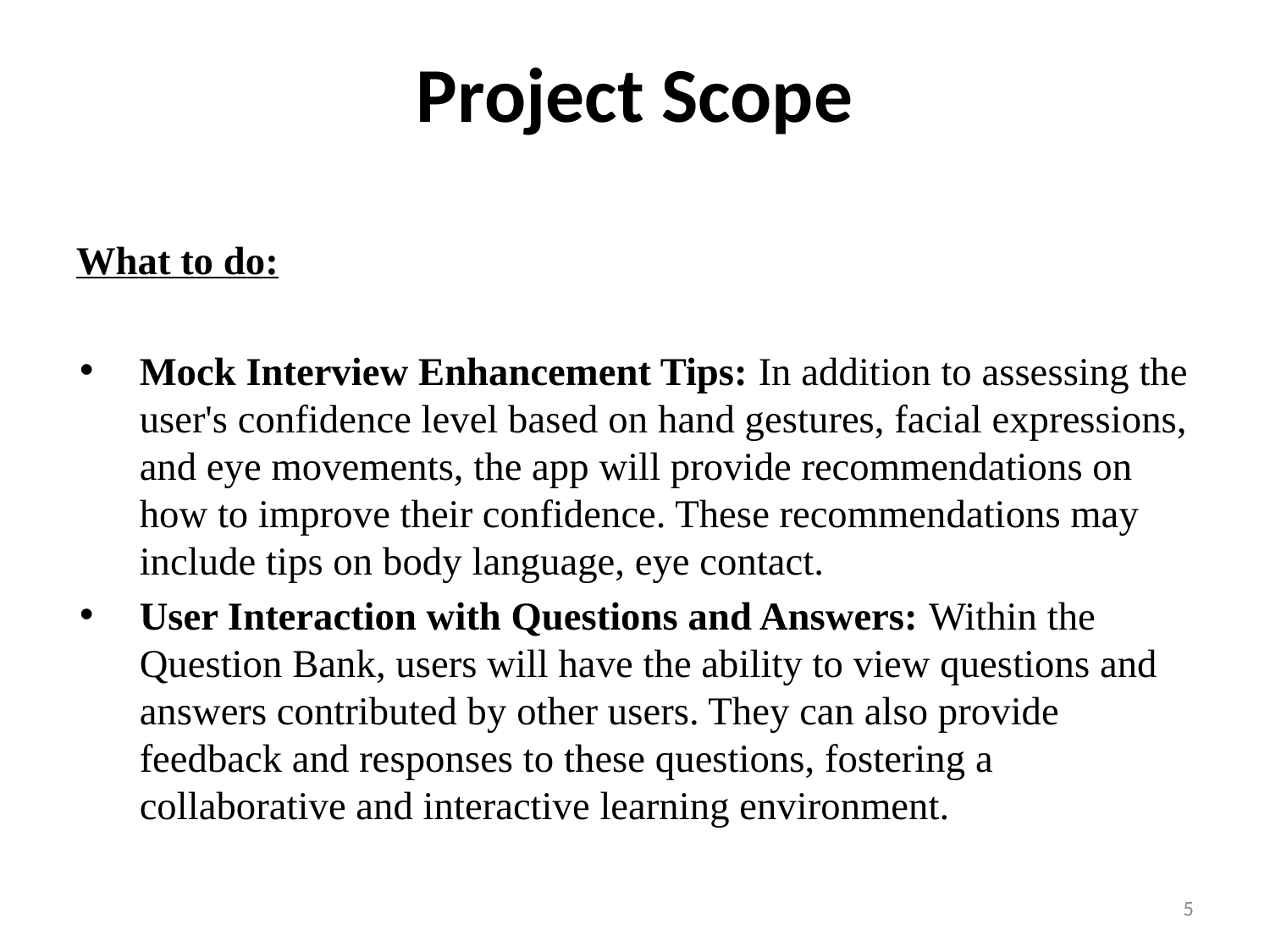

# Project Scope
What to do:

Mock Interview Enhancement Tips: In addition to assessing the user's confidence level based on hand gestures, facial expressions, and eye movements, the app will provide recommendations on how to improve their confidence. These recommendations may include tips on body language, eye contact.
User Interaction with Questions and Answers: Within the Question Bank, users will have the ability to view questions and answers contributed by other users. They can also provide feedback and responses to these questions, fostering a collaborative and interactive learning environment.
5